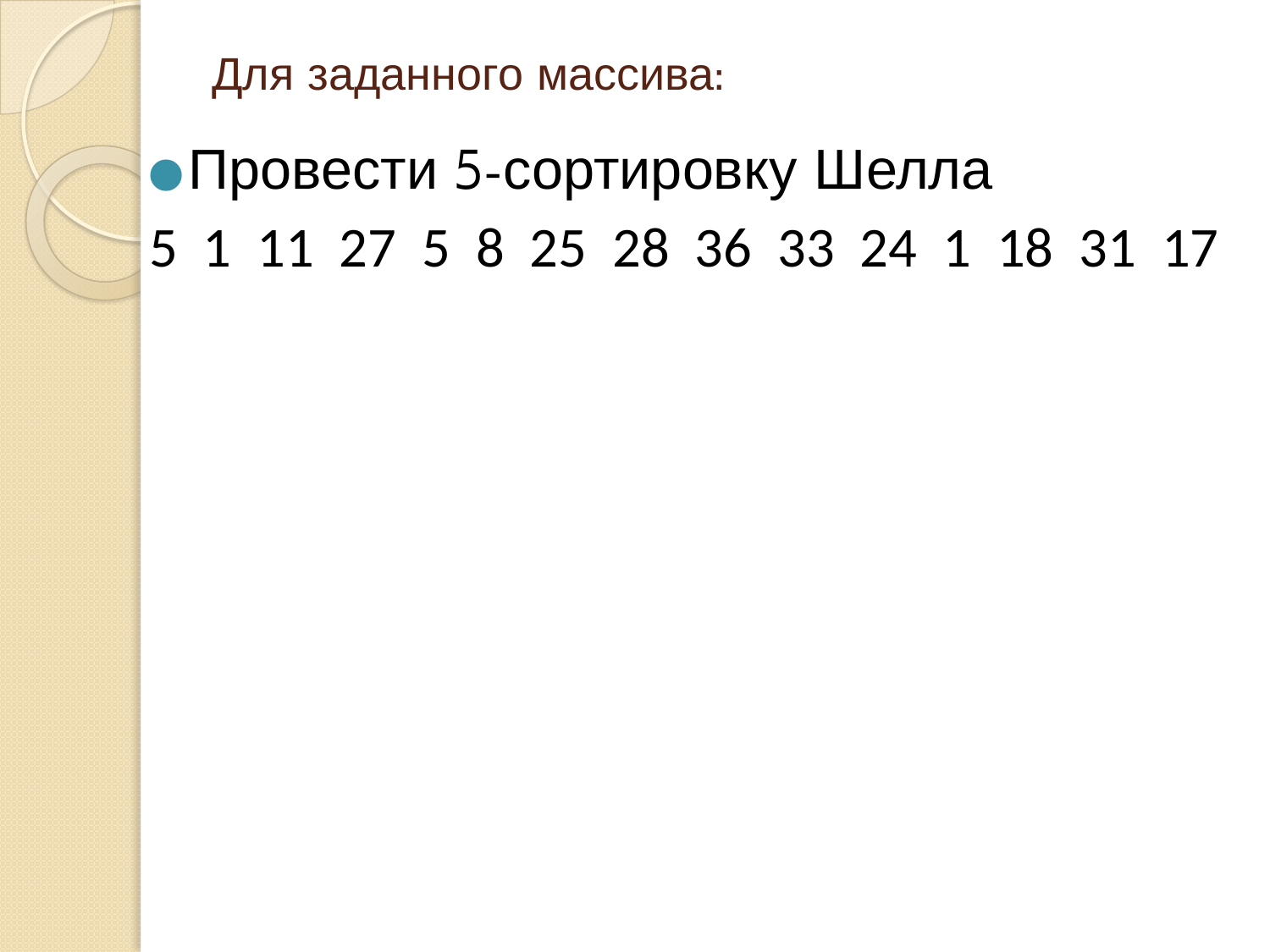

# Для заданного массива:
Провести 5-сортировку Шелла
5  1  11  27  5  8  25  28  36  33  24  1  18  31  17